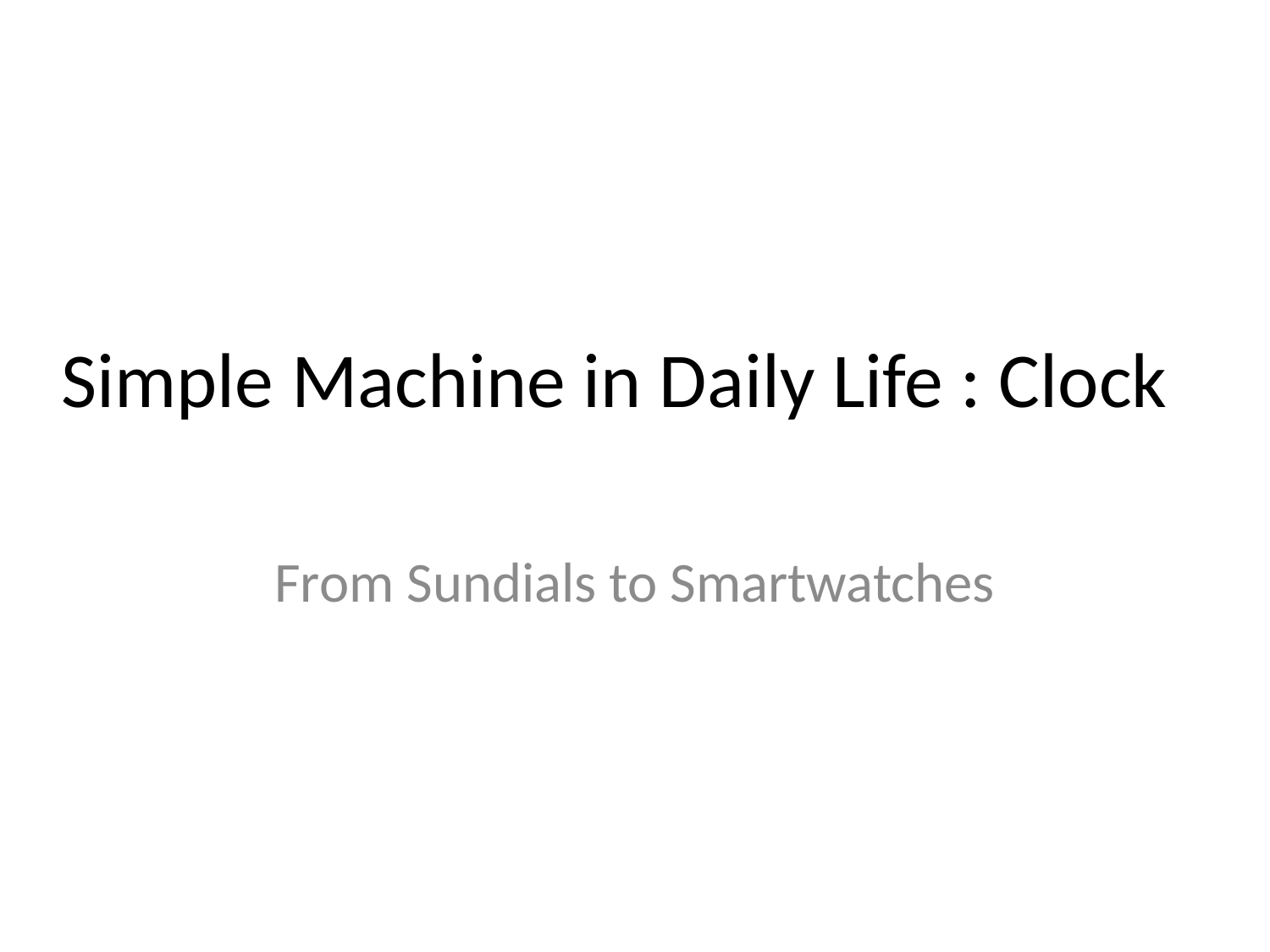

# Simple Machine in Daily Life : Clock
From Sundials to Smartwatches